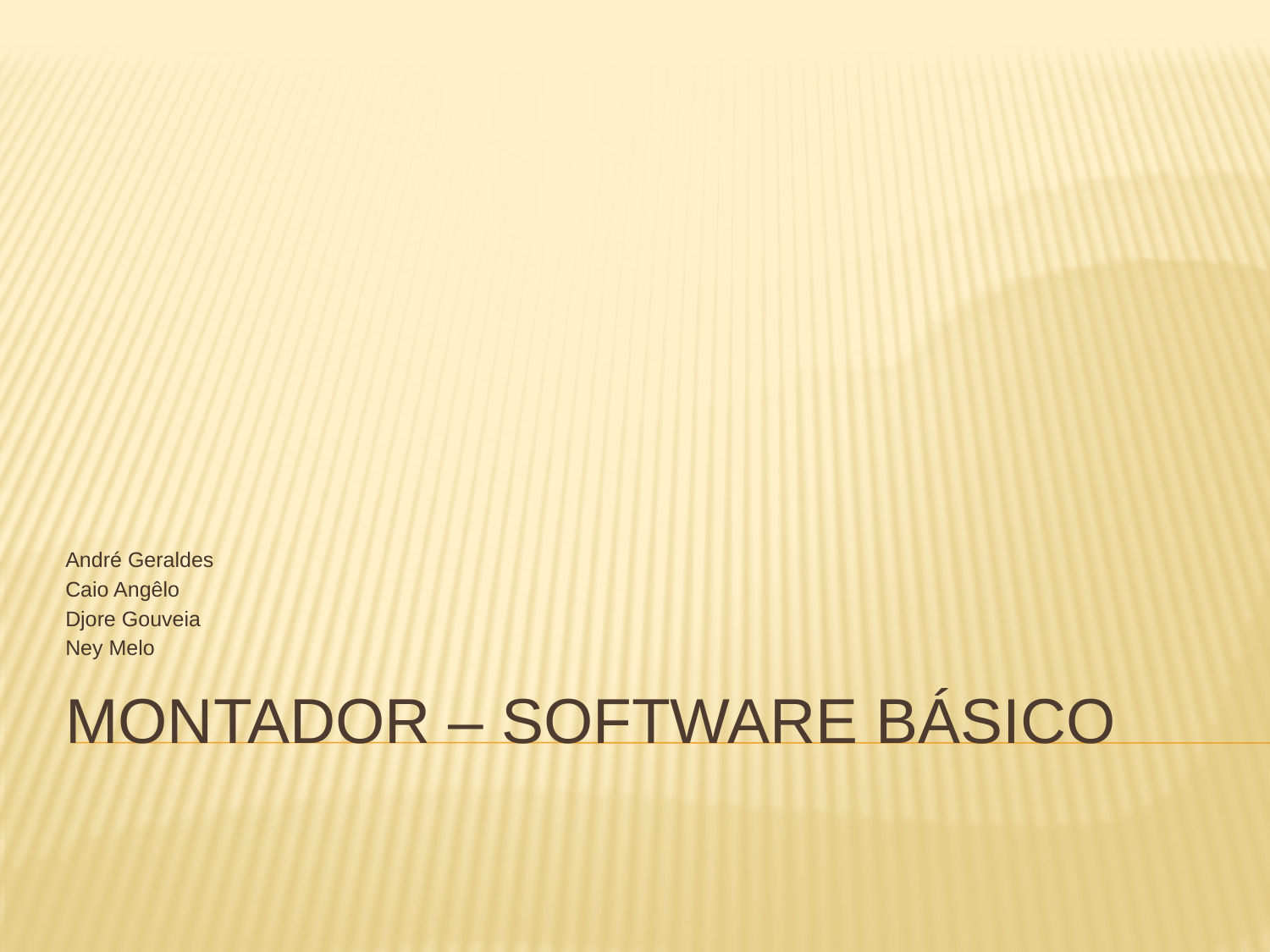

André Geraldes
Caio Angêlo
Djore Gouveia
Ney Melo
# Montador – Software Básico